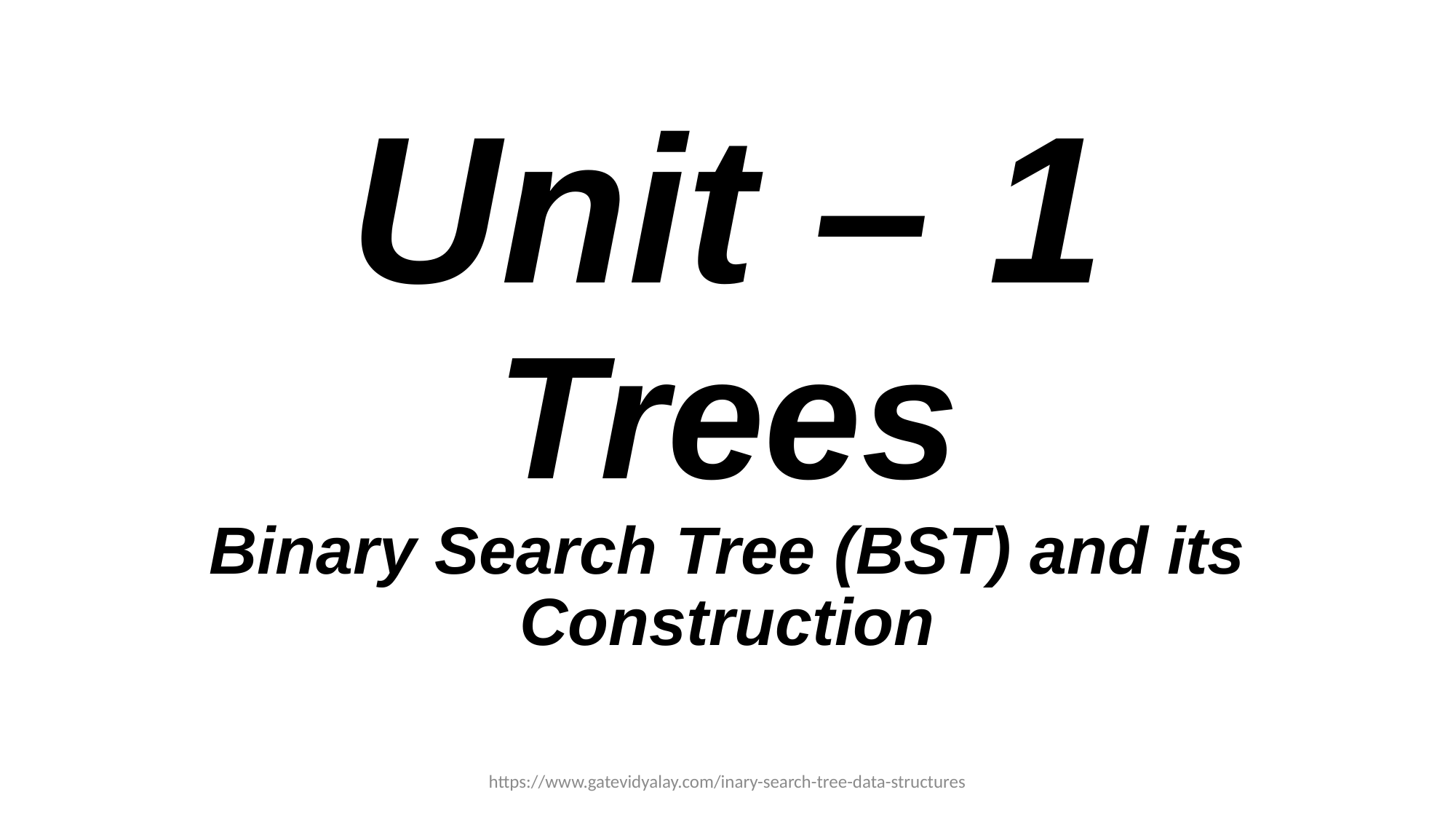

# Unit – 1 Trees Binary Search Tree (BST) and its Construction
https://www.gatevidyalay.com/inary-search-tree-data-structures